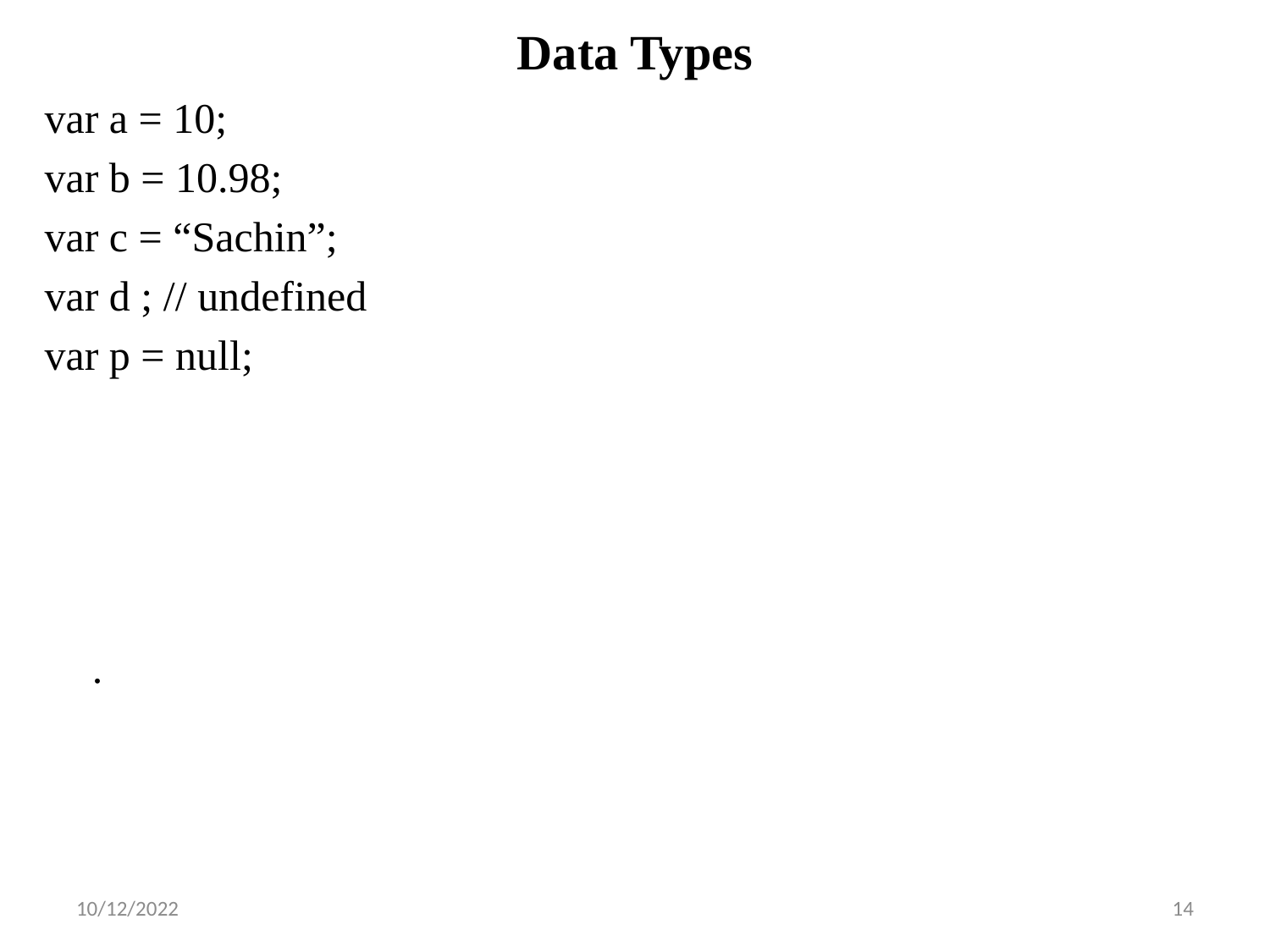

# Data Types
var a = 10;
var b = 10.98;
var c = “Sachin”;
var d ; // undefined
var p = null;
.
10/12/2022
14